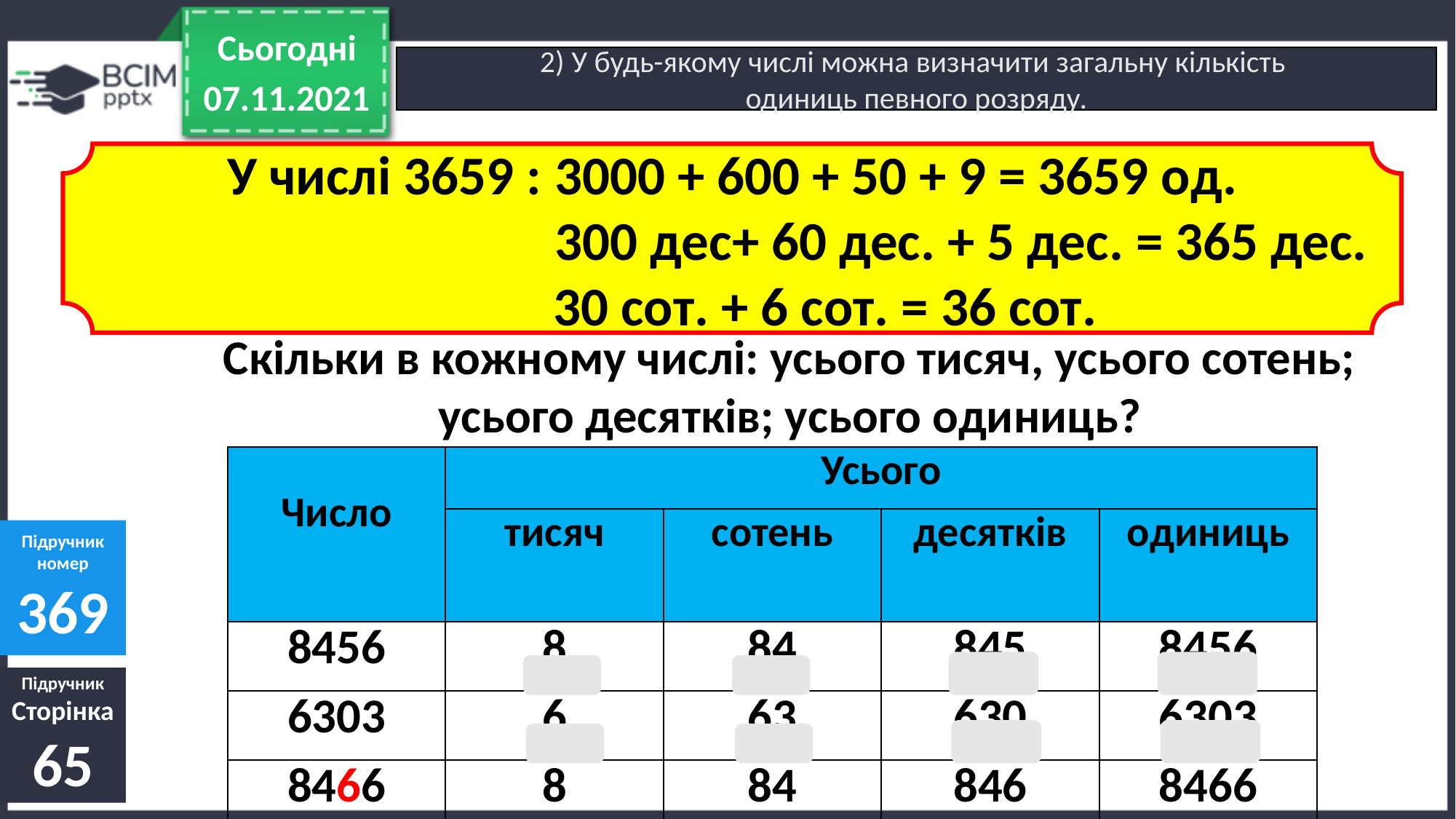

Сьогодні
2) У будь-якому числі можна визначити загальну кількість
одиниць певного розряду.
07.11.2021
У числі 3659 : 3000 + 600 + 50 + 9 = 3659 од.
                                     300 дес+ 60 дес. + 5 дес. = 365 дес.
               30 сот. + 6 сот. = 36 сот.
Скільки в кожному числі: усього тисяч, усього сотень; усього десятків; усього одиниць?
| Число | Усього |  |  |  |
| --- | --- | --- | --- | --- |
|  | тисяч | сотень | десятків | одиниць |
| 8456 | 8 | 84 | 845 | 8456 |
| 6303 | 6 | 63 | 630 | 6303 |
| 8466 | 8 | 84 | 846 | 8466 |
Підручник
номер
369

Підручник
Сторінка
65